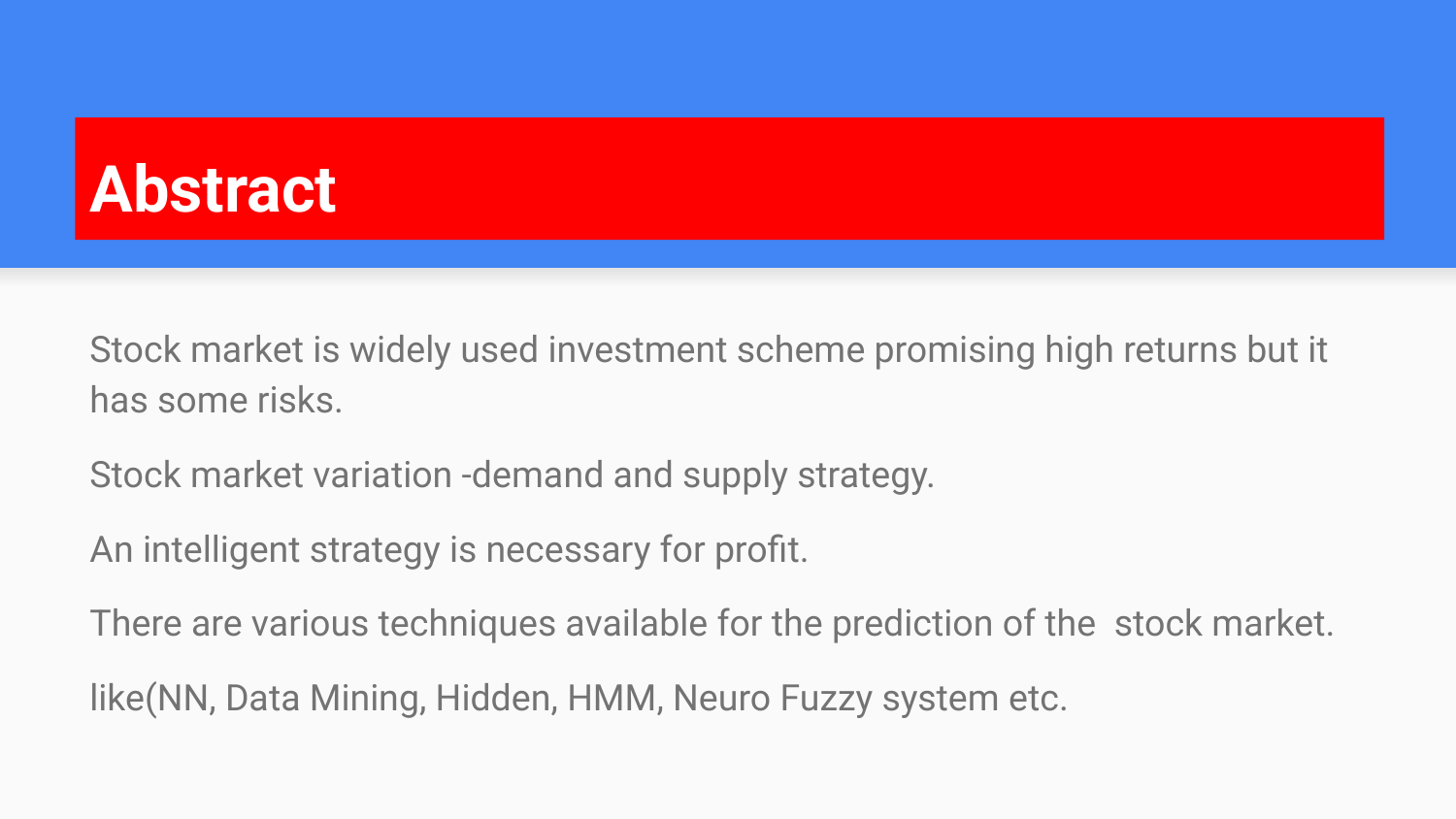

# Abstract
Stock market is widely used investment scheme promising high returns but it has some risks.
Stock market variation -demand and supply strategy.
An intelligent strategy is necessary for profit.
There are various techniques available for the prediction of the  stock market.
like(NN, Data Mining, Hidden, HMM, Neuro Fuzzy system etc.